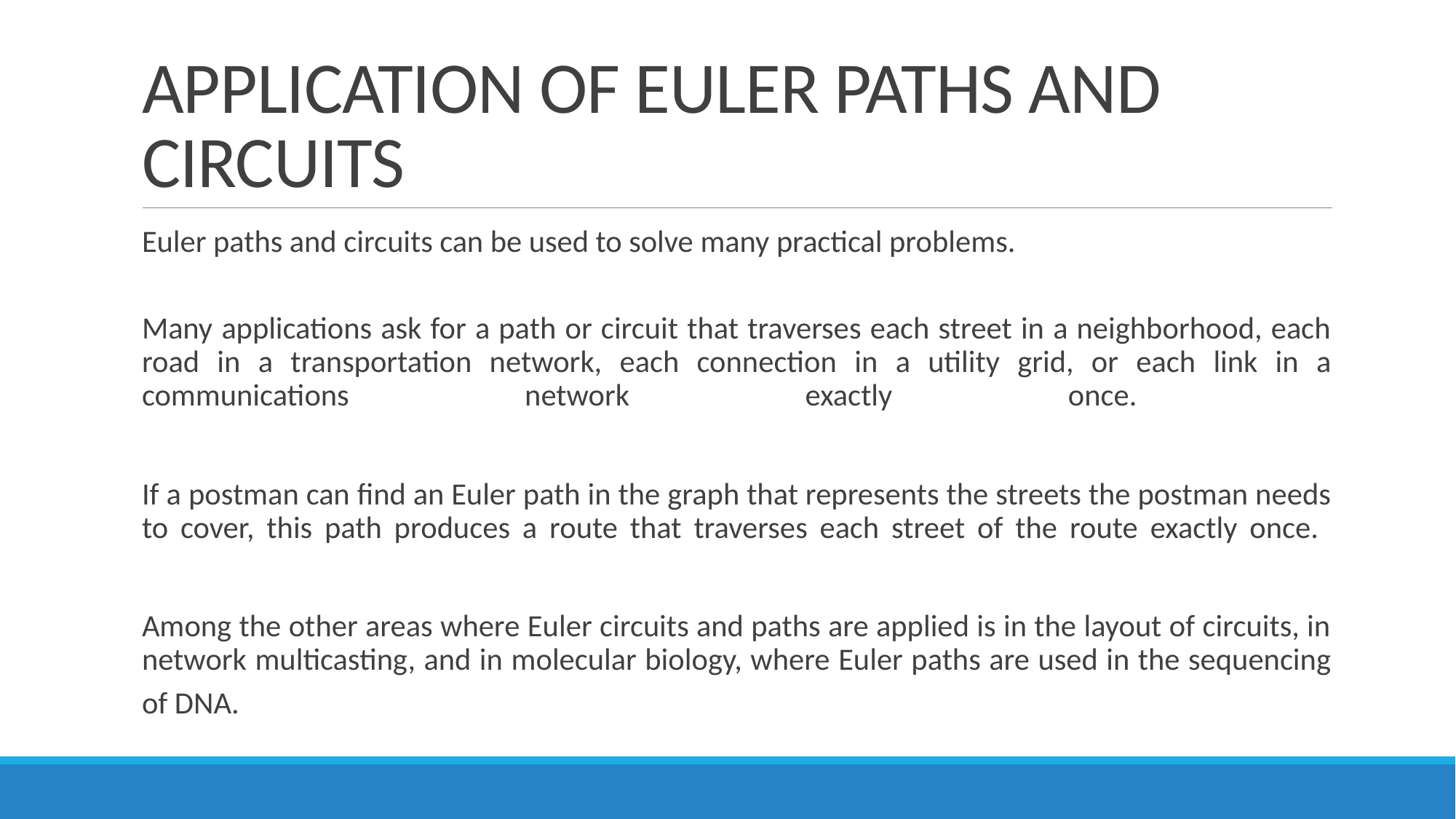

# APPLICATION OF EULER PATHS AND CIRCUITS
Euler paths and circuits can be used to solve many practical problems.
Many applications ask for a path or circuit that traverses each street in a neighborhood, each road in a transportation network, each connection in a utility grid, or each link in a communications network exactly once.
If a postman can find an Euler path in the graph that represents the streets the postman needs to cover, this path produces a route that traverses each street of the route exactly once.
Among the other areas where Euler circuits and paths are applied is in the layout of circuits, in network multicasting, and in molecular biology, where Euler paths are used in the sequencing
of DNA.